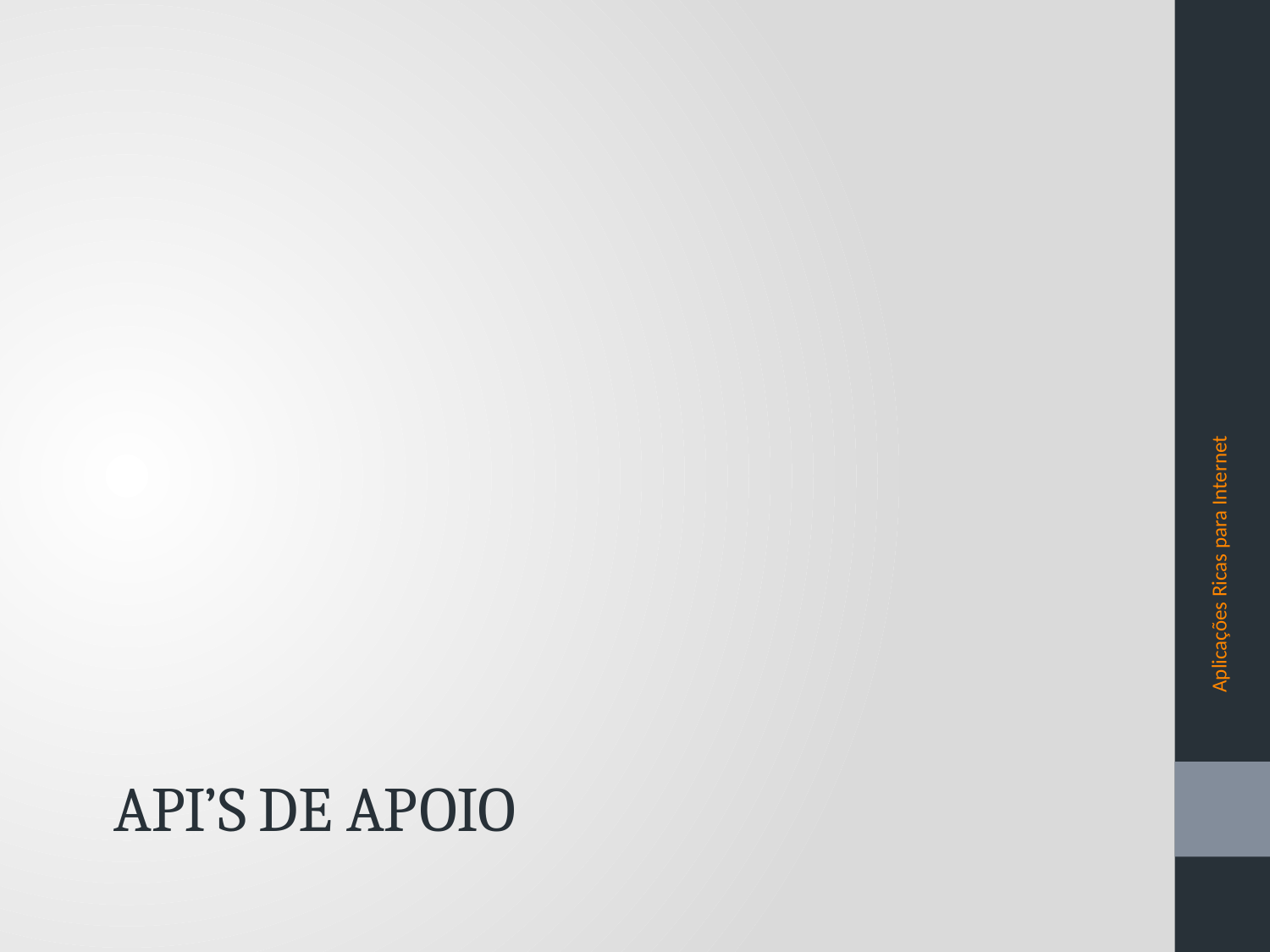

Aplicações Ricas para Internet
# API’s de Apoio